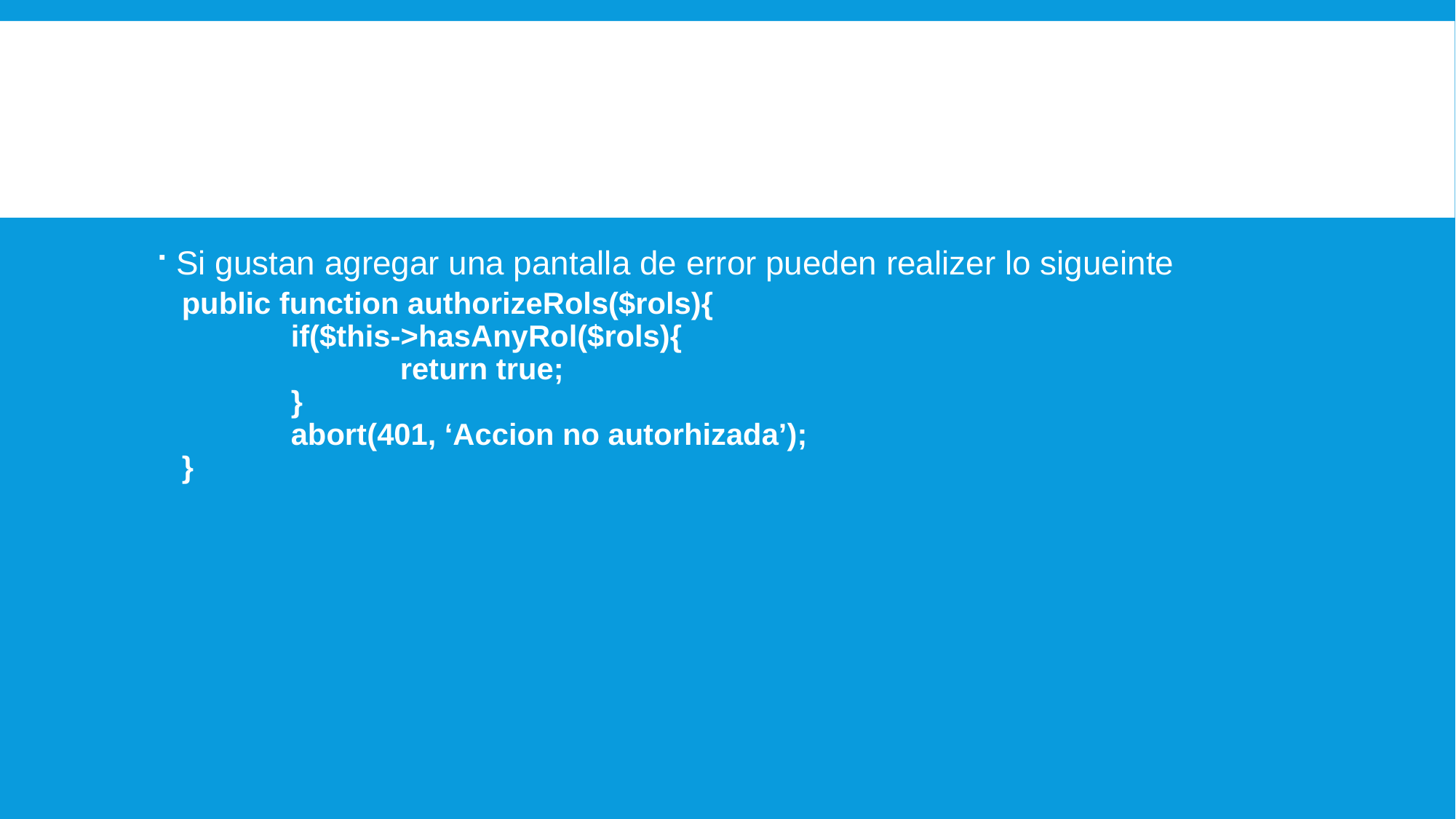

#
Si gustan agregar una pantalla de error pueden realizer lo sigueinte
public function authorizeRols($rols){
	if($this->hasAnyRol($rols){
		return true;
	}
	abort(401, ‘Accion no autorhizada’);
}